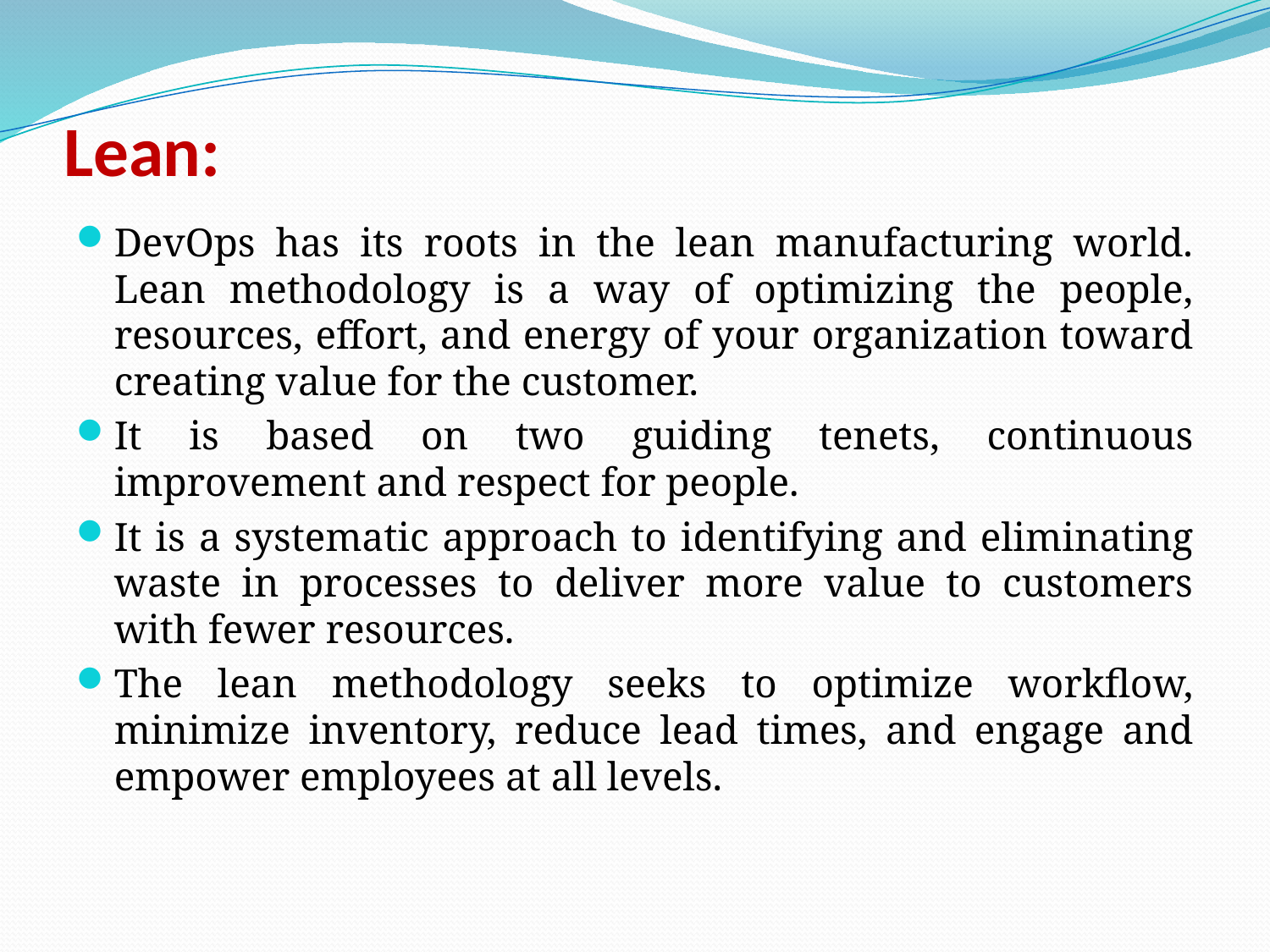

# Lean:
DevOps has its roots in the lean manufacturing world. Lean methodology is a way of optimizing the people, resources, effort, and energy of your organization toward creating value for the customer.
It is based on two guiding tenets, continuous improvement and respect for people.
It is a systematic approach to identifying and eliminating waste in processes to deliver more value to customers with fewer resources.
The lean methodology seeks to optimize workflow, minimize inventory, reduce lead times, and engage and empower employees at all levels.